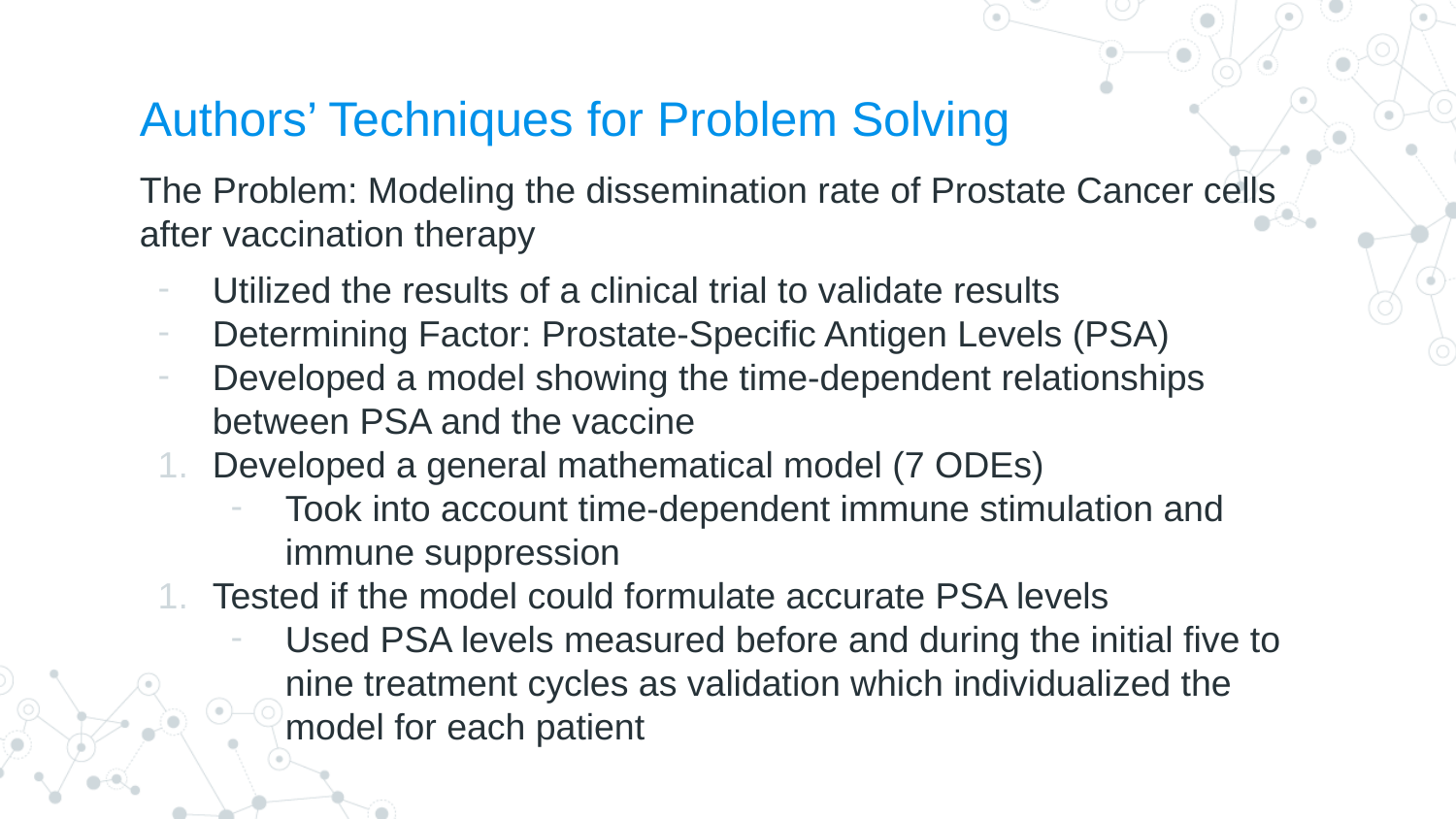

# Authors’ Techniques for Problem Solving
The Problem: Modeling the dissemination rate of Prostate Cancer cells after vaccination therapy
Utilized the results of a clinical trial to validate results
Determining Factor: Prostate-Specific Antigen Levels (PSA)
Developed a model showing the time-dependent relationships between PSA and the vaccine
Developed a general mathematical model (7 ODEs)
Took into account time-dependent immune stimulation and immune suppression
Tested if the model could formulate accurate PSA levels
Used PSA levels measured before and during the initial five to nine treatment cycles as validation which individualized the model for each patient